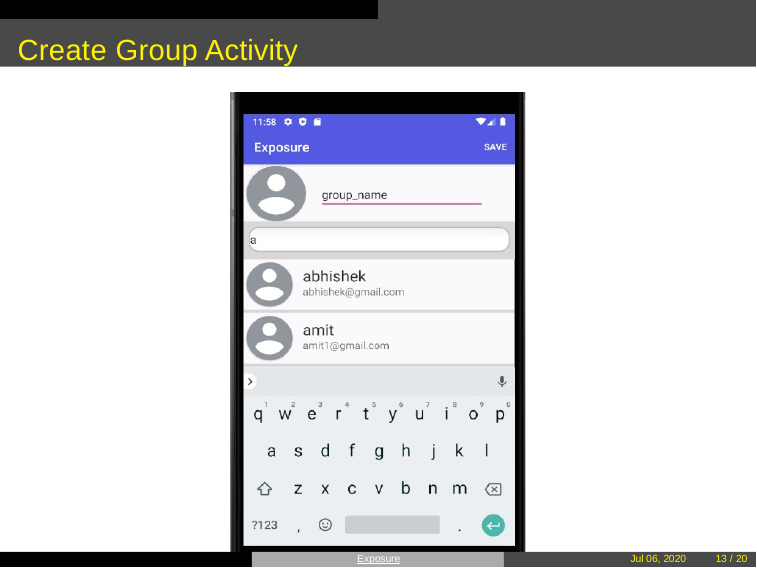

Create Group Activity

Exposure
Jul 06, 2020
13 / 20